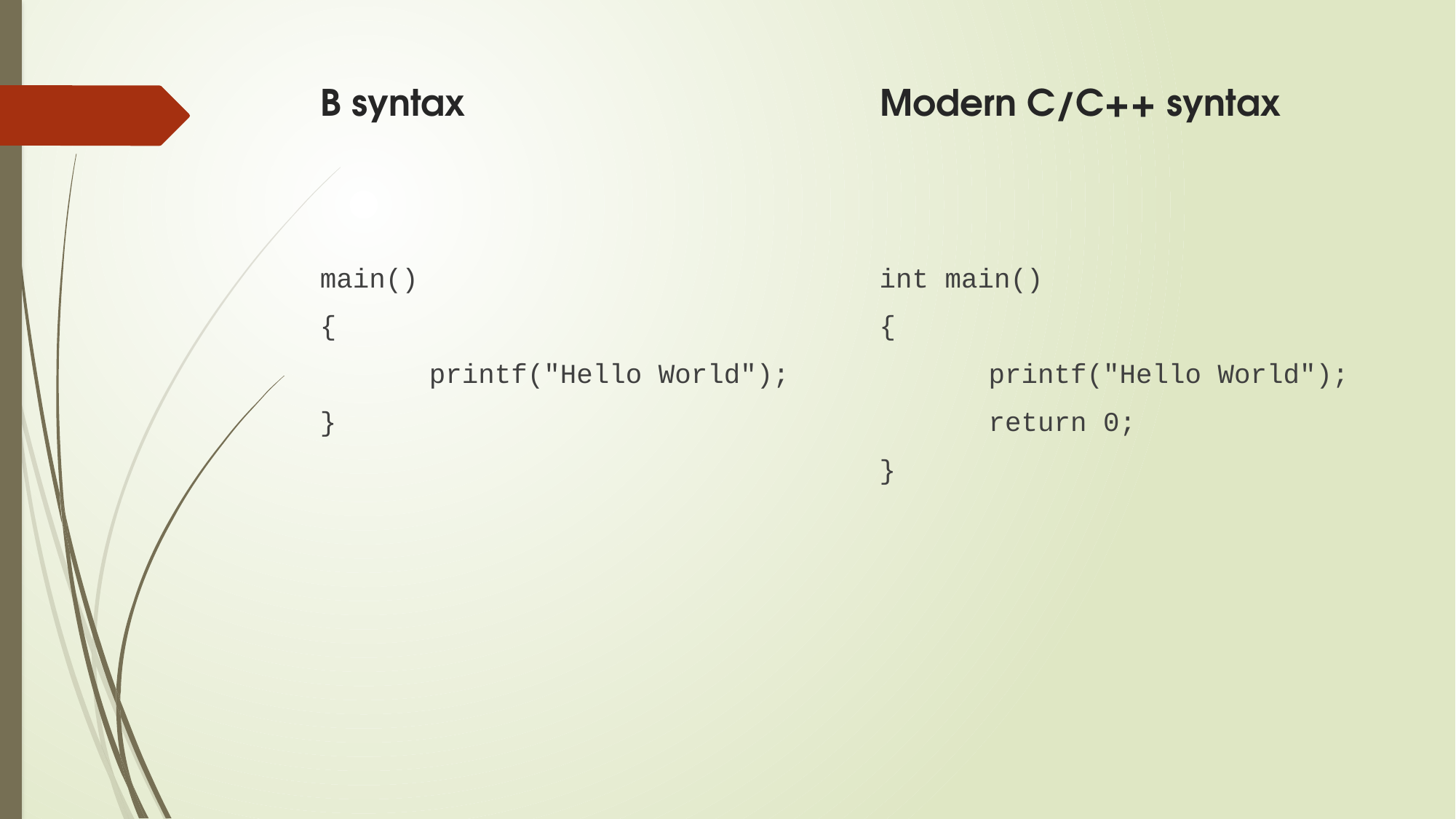

# B syntax
Modern C/C++ syntax
main()
{
	printf("Hello World");
}

int main()
{
	printf("Hello World");
	return 0;
}